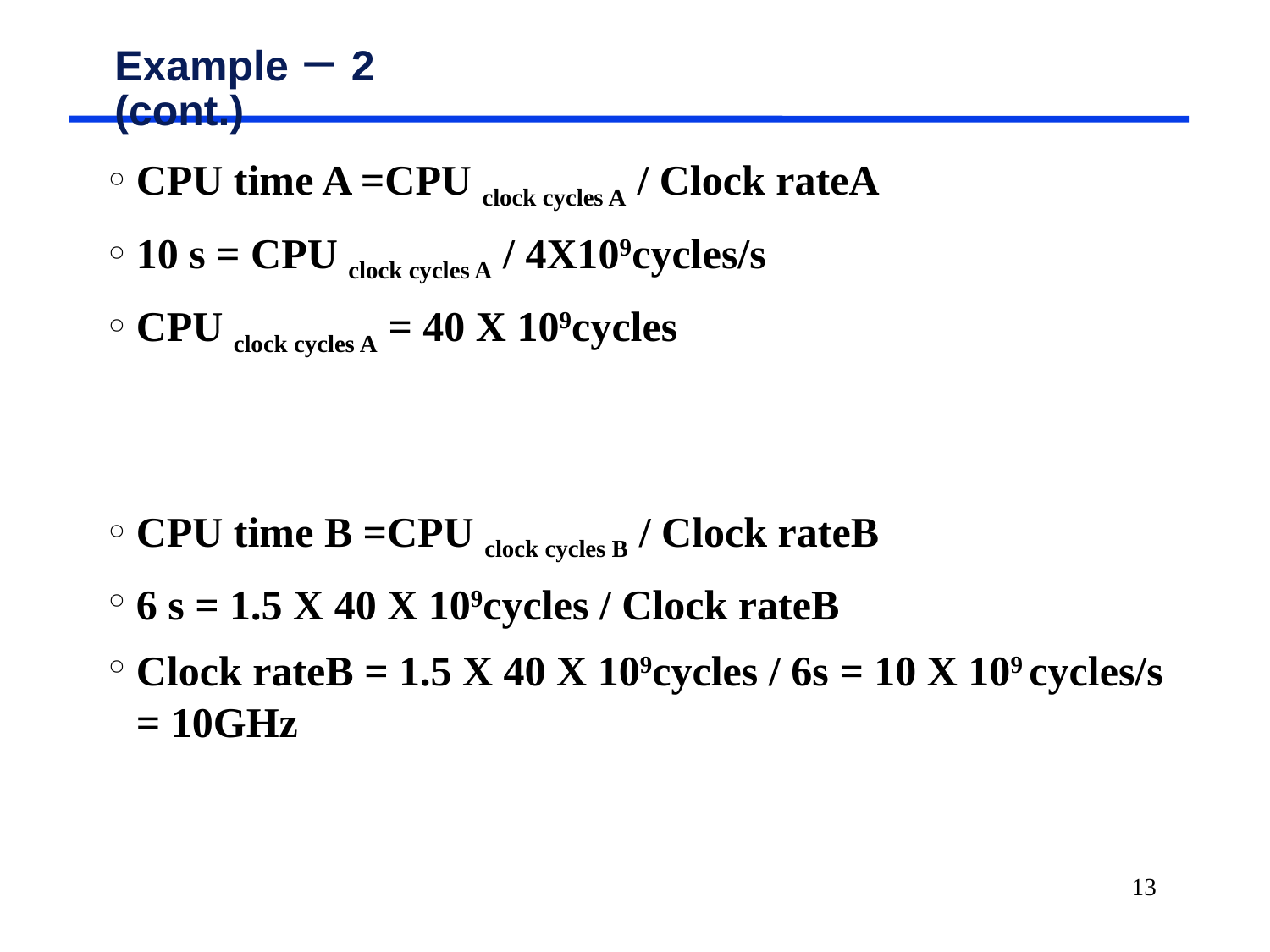

# Example－2 (cont.)
CPU time A =CPU clock cycles A / Clock rateA
10 s = CPU clock cycles A / 4X109cycles/s
CPU clock cycles A = 40 X 109cycles

CPU time B =CPU clock cycles B / Clock rateB
6 s = 1.5 X 40 X 109cycles / Clock rateB
Clock rateB = 1.5 X 40 X 109cycles / 6s = 10 X 109 cycles/s = 10GHz
13